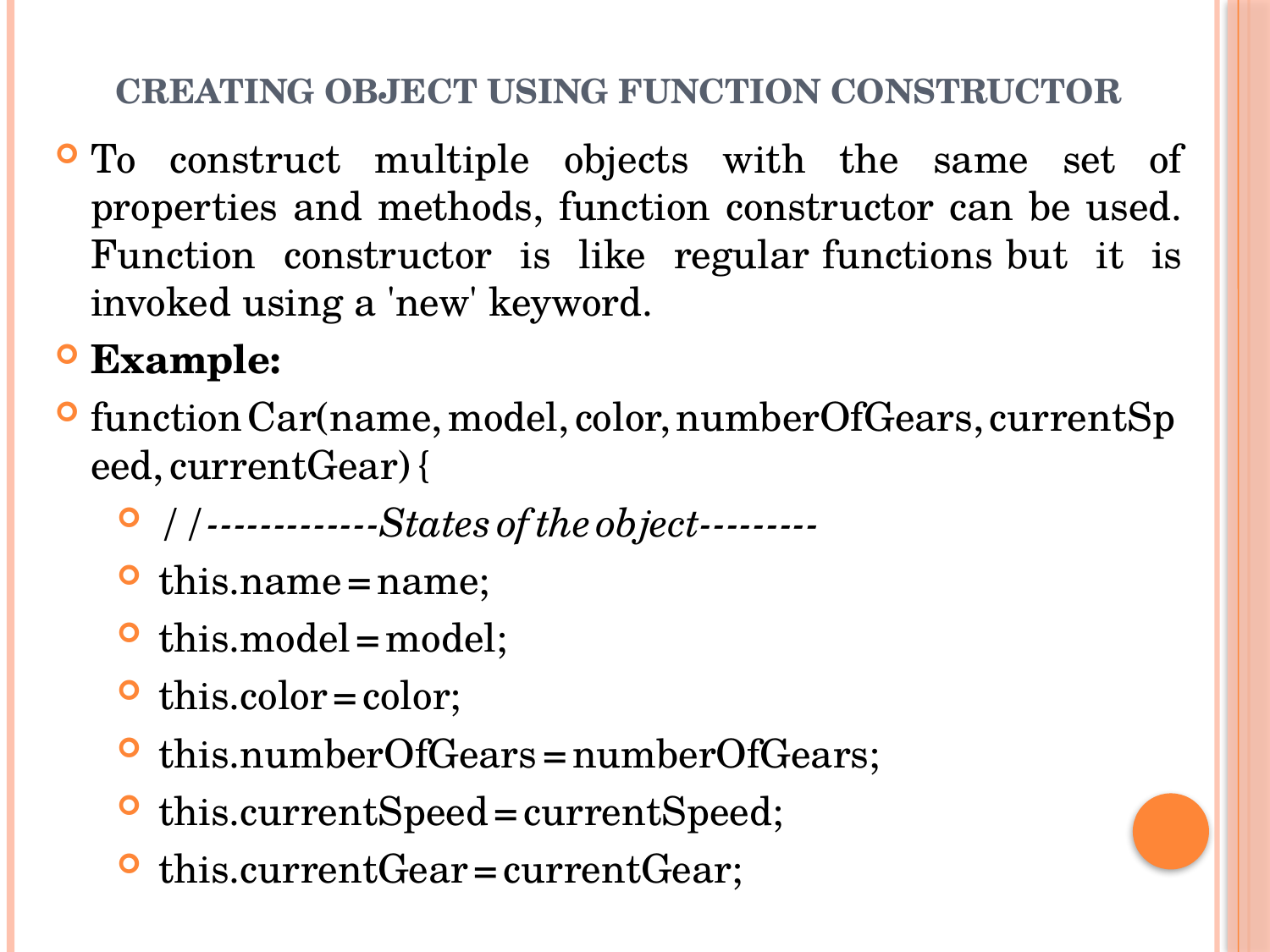

# Creating Object using Function Constructor
To construct multiple objects with the same set of properties and methods, function constructor can be used. Function constructor is like regular functions but it is invoked using a 'new' keyword.
Example:
function Car(name, model, color, numberOfGears, currentSpeed, currentGear) {
//-------------States of the object---------
this.name = name;
this.model = model;
this.color = color;
this.numberOfGears = numberOfGears;
this.currentSpeed = currentSpeed;
this.currentGear = currentGear;